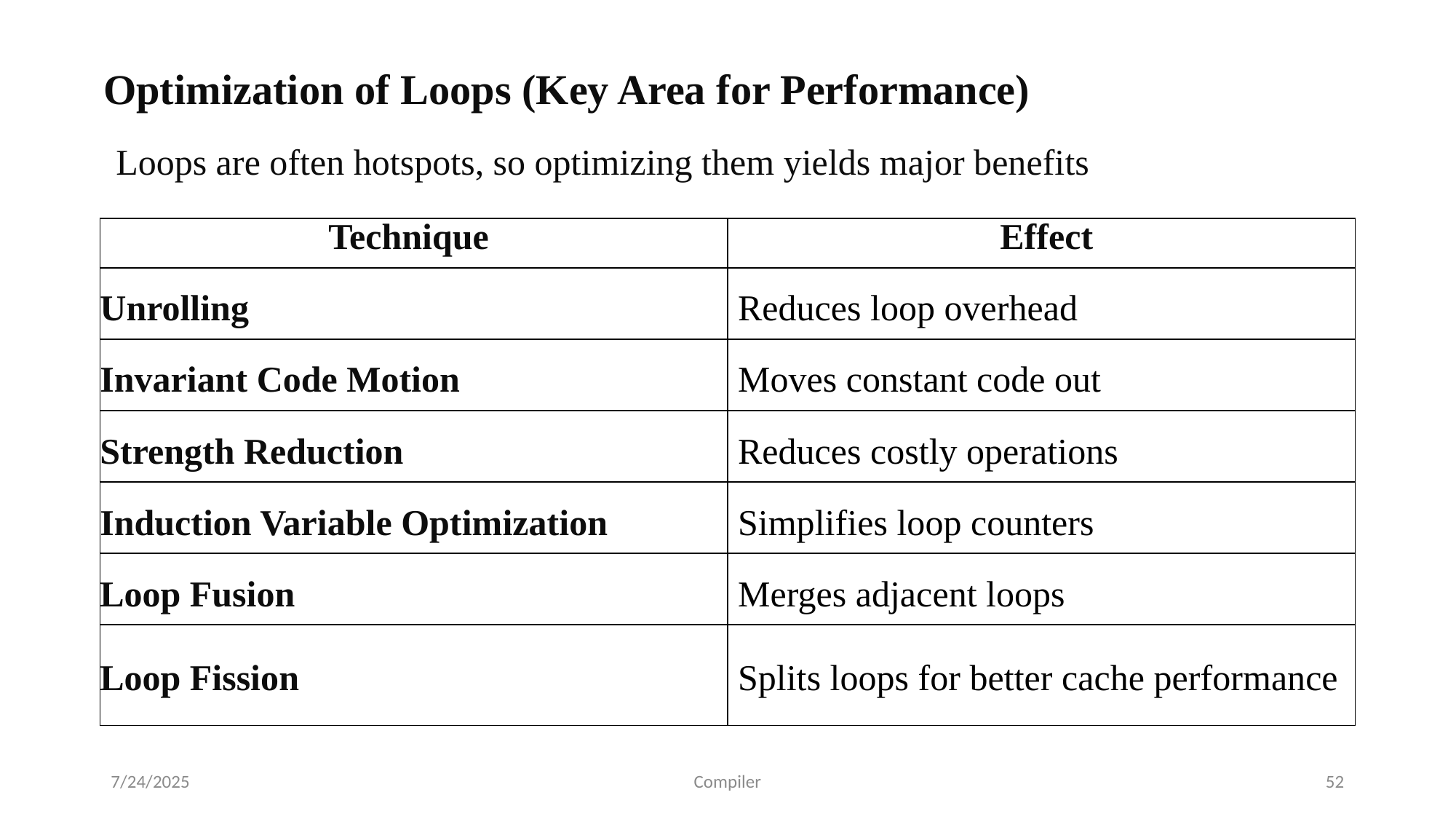

Optimization of Loops (Key Area for Performance)
Loops are often hotspots, so optimizing them yields major benefits
| Technique | Effect |
| --- | --- |
| Unrolling | Reduces loop overhead |
| Invariant Code Motion | Moves constant code out |
| Strength Reduction | Reduces costly operations |
| Induction Variable Optimization | Simplifies loop counters |
| Loop Fusion | Merges adjacent loops |
| Loop Fission | Splits loops for better cache performance |
7/24/2025
Compiler
52